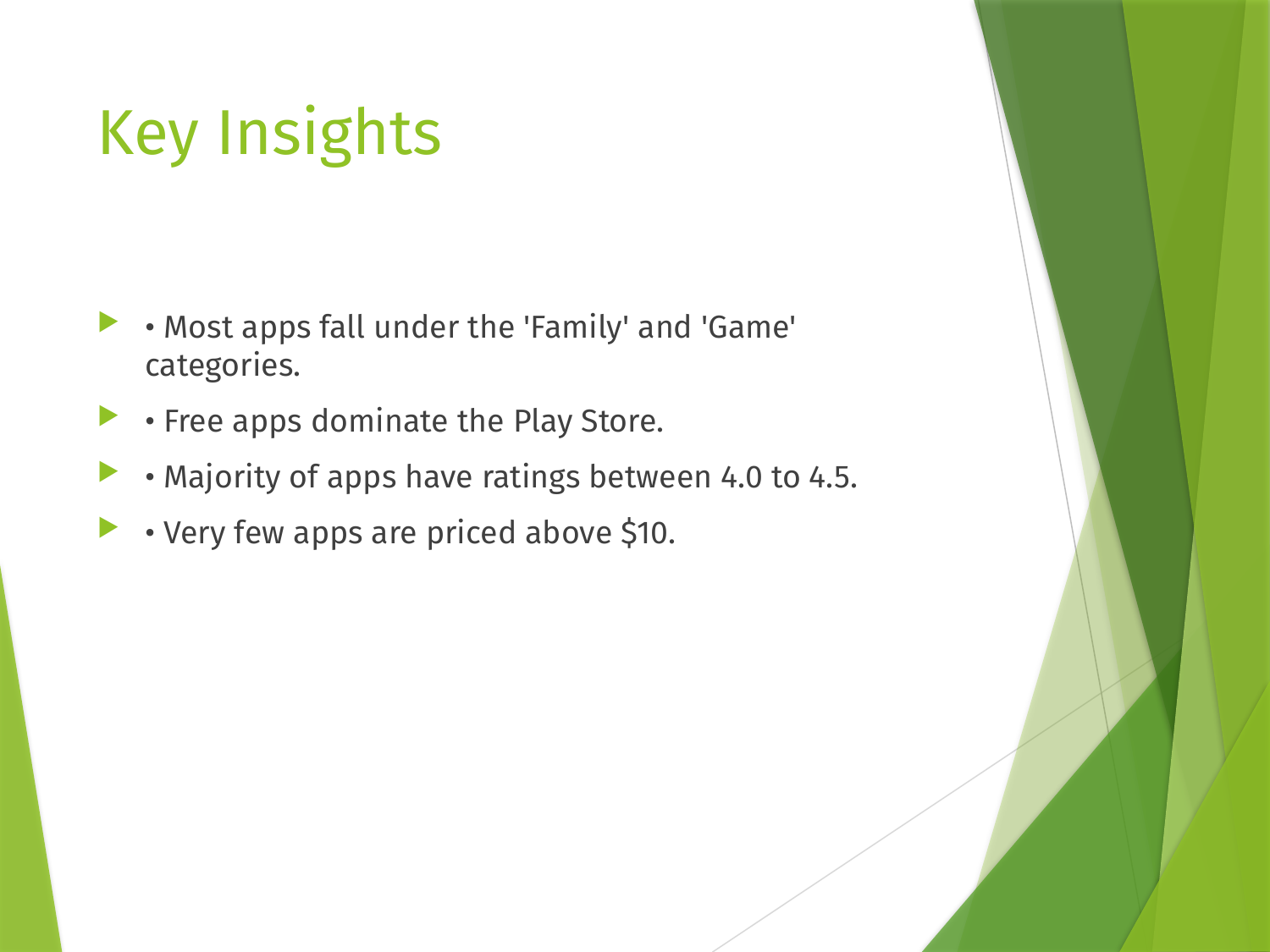

# Key Insights
• Most apps fall under the 'Family' and 'Game' categories.
• Free apps dominate the Play Store.
• Majority of apps have ratings between 4.0 to 4.5.
• Very few apps are priced above $10.